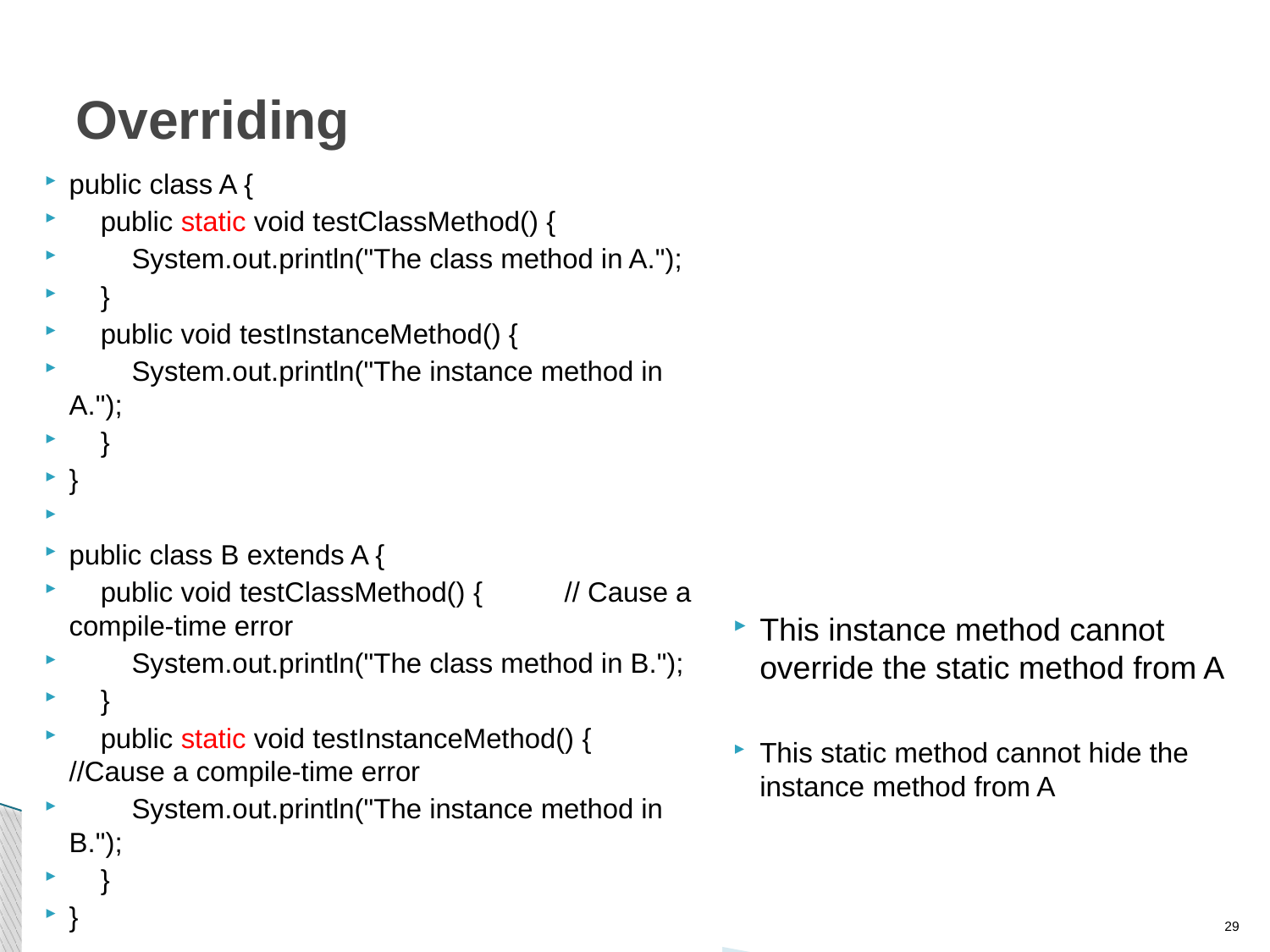

# Overriding
public class A {
    public static void testClassMethod() {
        System.out.println("The class method in A.");
    }
    public void testInstanceMethod() {
        System.out.println("The instance method in A.");
    }
}

public class B extends A {
    public void testClassMethod() {	// Cause a compile-time error
        System.out.println("The class method in B.");
    }
    public static void testInstanceMethod() {	//Cause a compile-time error
        System.out.println("The instance method in B.");
    }
}

This instance method cannot override the static method from A

This static method cannot hide the instance method from A
29